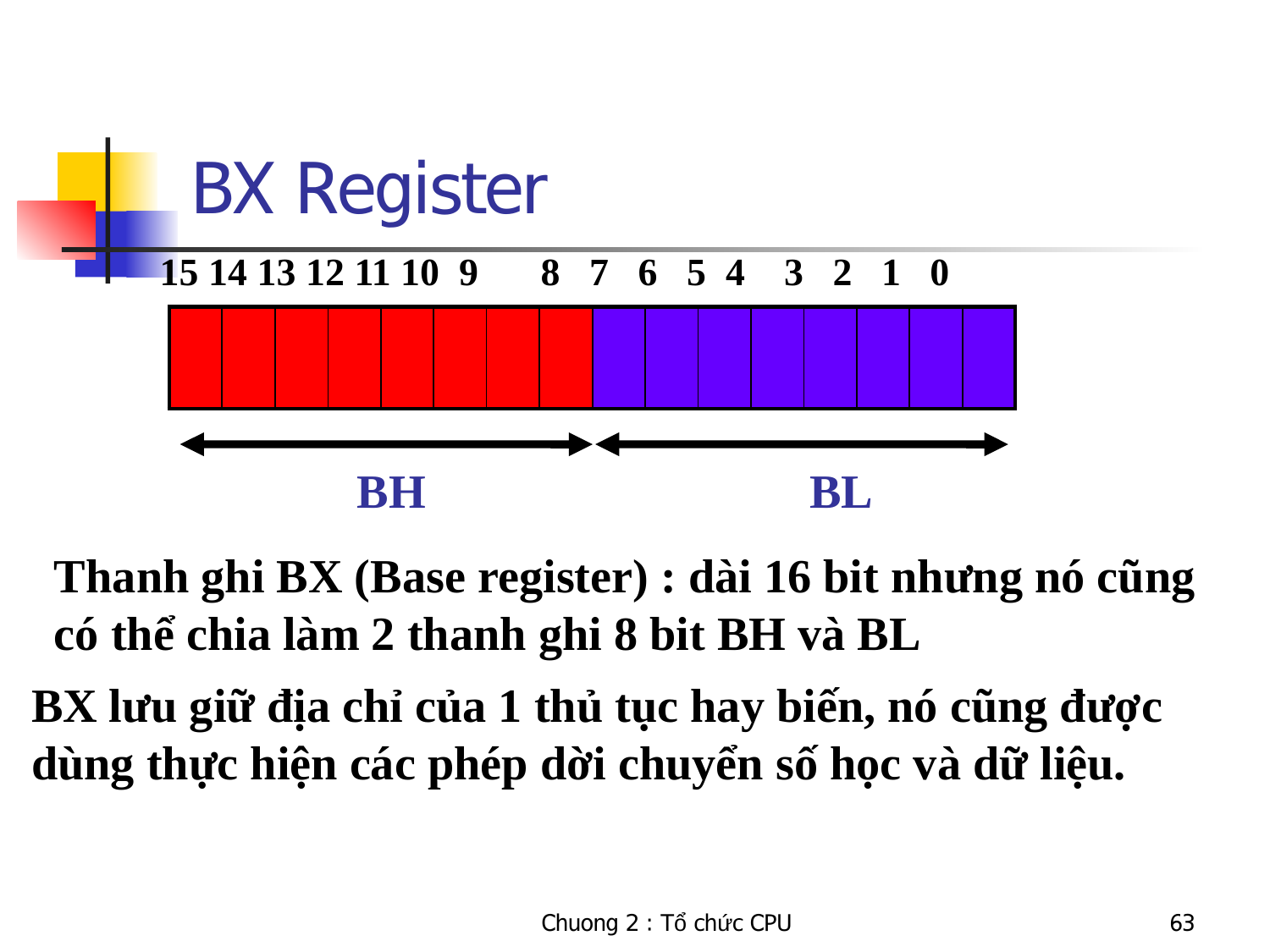

# BX Register
15 14 13 12 11 10  9	8   7   6   5  4    3   2   1   0
|  |  |  |  |  |  |  |  |  |  |  |  |  |  |  |  |
| --- | --- | --- | --- | --- | --- | --- | --- | --- | --- | --- | --- | --- | --- | --- | --- |

BH
BL
Thanh ghi BX (Base register) : dài 16 bit nhưng nó cũng có thể chia làm 2 thanh ghi 8 bit BH và BL
BX lưu giữ địa chỉ của 1 thủ tục hay biến, nó cũng được dùng thực hiện các phép dời chuyển số học và dữ liệu.
Chuong 2 : Tổ chức CPU
63